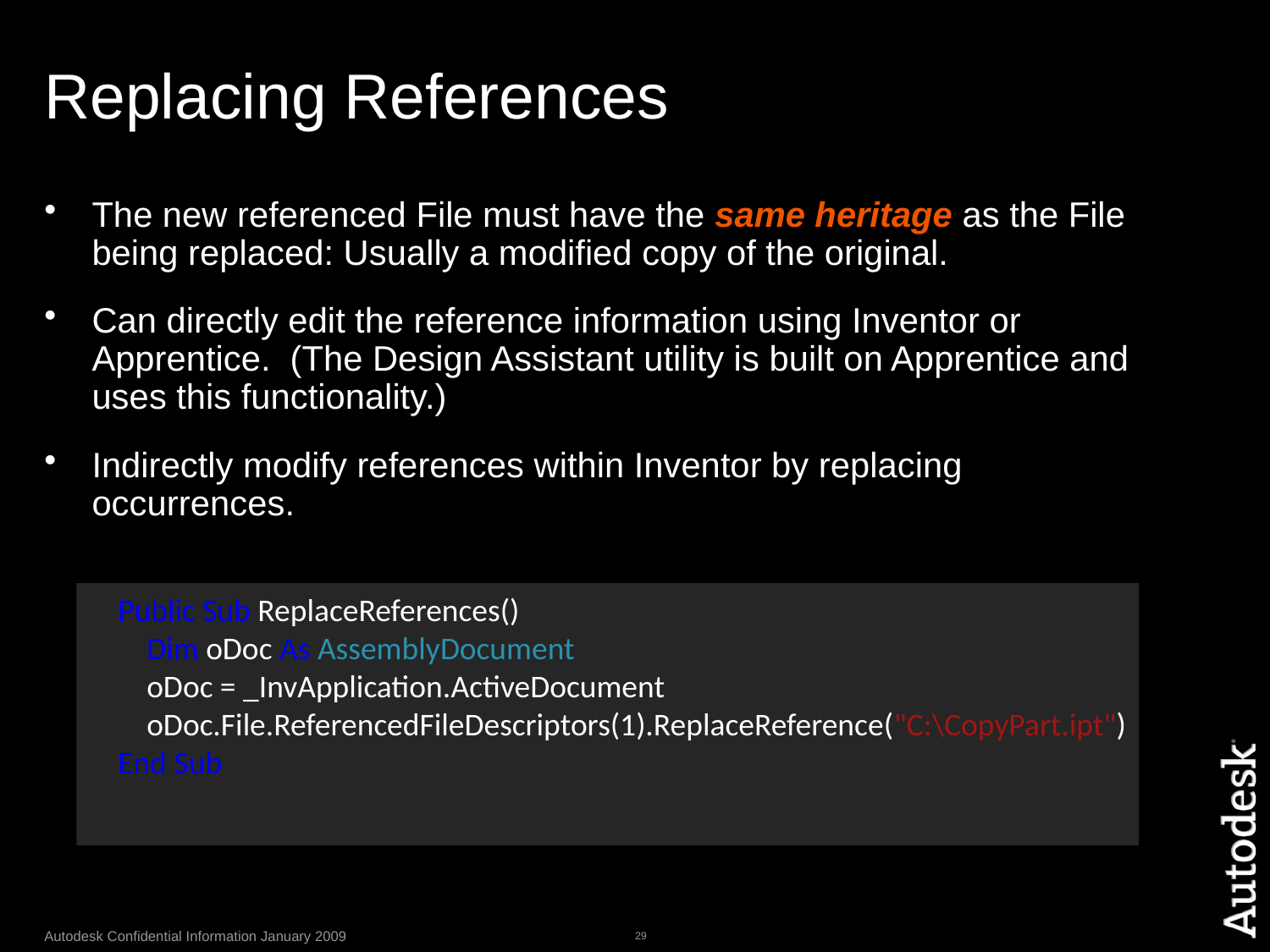

# Replacing References
The new referenced File must have the same heritage as the File being replaced: Usually a modified copy of the original.

Can directly edit the reference information using Inventor or Apprentice.  (The Design Assistant utility is built on Apprentice and uses this functionality.)

Indirectly modify references within Inventor by replacing occurrences.

    Public Sub ReplaceReferences()
        Dim oDoc As AssemblyDocument
        oDoc = _InvApplication.ActiveDocument
        oDoc.File.ReferencedFileDescriptors(1).ReplaceReference("C:\CopyPart.ipt")
    End Sub